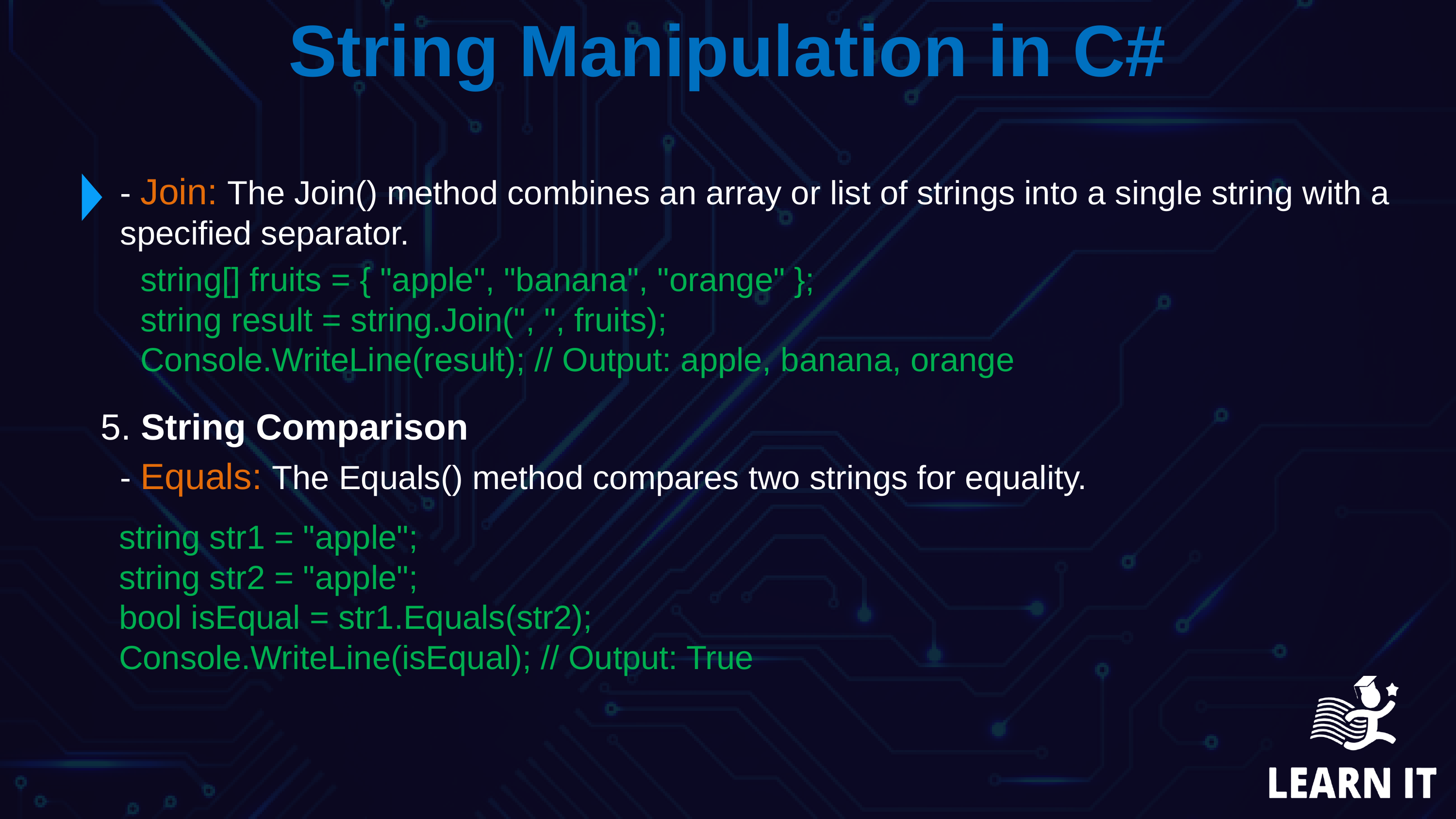

`
String Manipulation in C#
- Join: The Join() method combines an array or list of strings into a single string with a specified separator.

string[] fruits = { "apple", "banana", "orange" };
string result = string.Join(", ", fruits);
Console.WriteLine(result); // Output: apple, banana, orange
5. String Comparison
- Equals: The Equals() method compares two strings for equality.
string str1 = "apple";
string str2 = "apple";
bool isEqual = str1.Equals(str2);
Console.WriteLine(isEqual); // Output: True